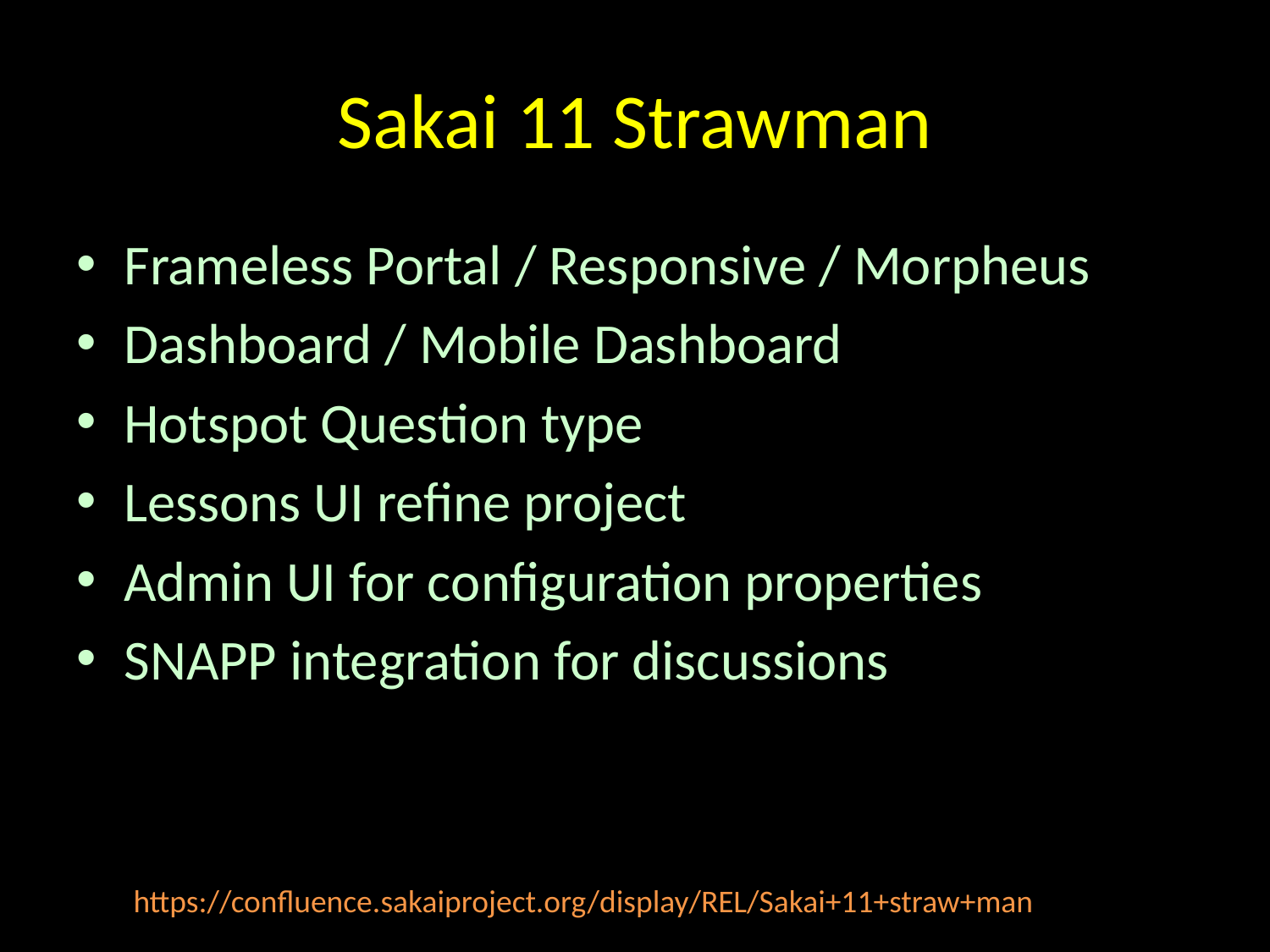

# Sakai 11 Strawman
Frameless Portal / Responsive / Morpheus
Dashboard / Mobile Dashboard
Hotspot Question type
Lessons UI refine project
Admin UI for configuration properties
SNAPP integration for discussions
https://confluence.sakaiproject.org/display/REL/Sakai+11+straw+man